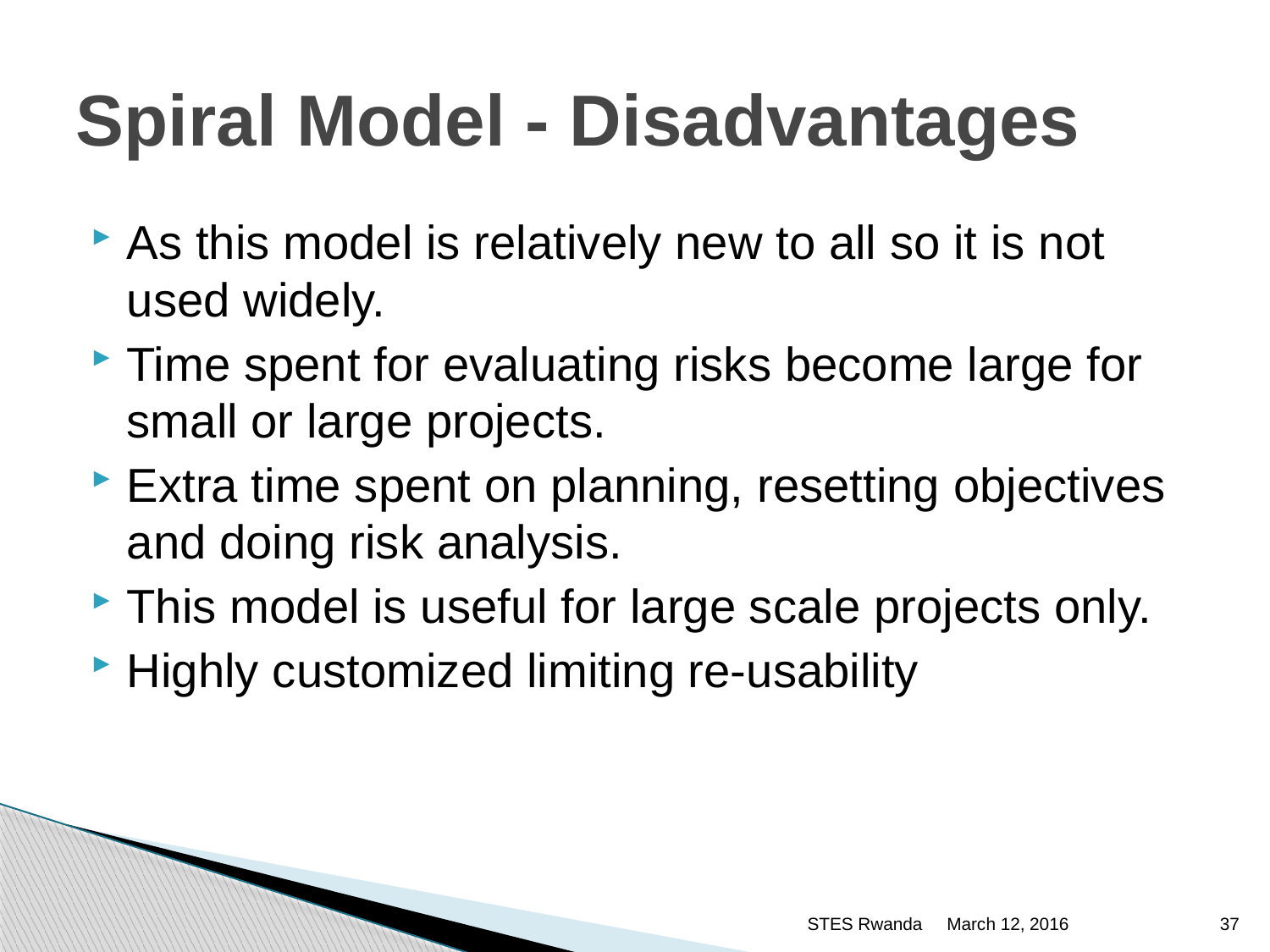

# Spiral Model - Disadvantages
As this model is relatively new to all so it is not used widely.
Time spent for evaluating risks become large for small or large projects.
Extra time spent on planning, resetting objectives and doing risk analysis.
This model is useful for large scale projects only.
Highly customized limiting re-usability
STES Rwanda
March 12, 2016
37